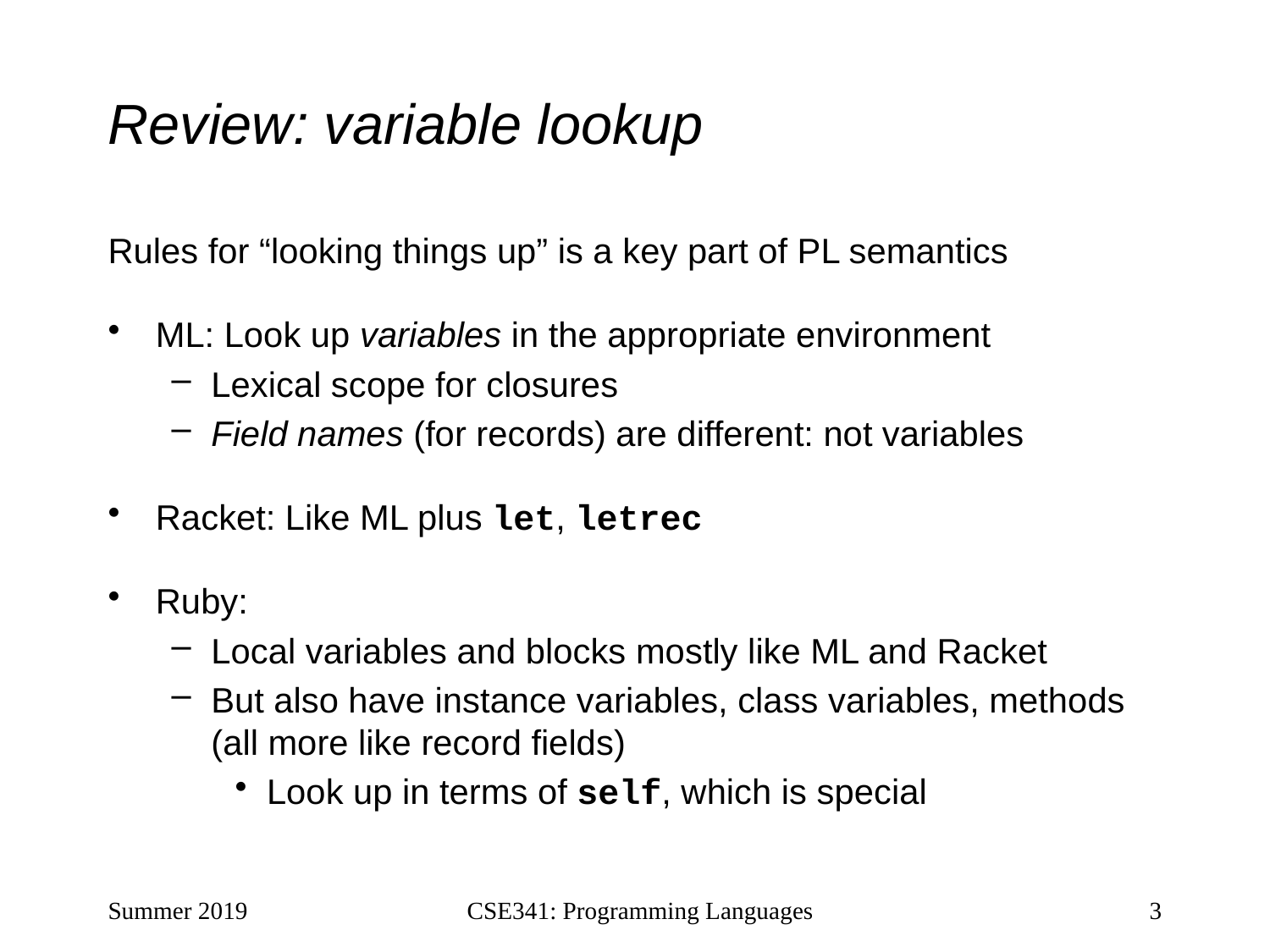

# Review: variable lookup
Rules for “looking things up” is a key part of PL semantics

ML: Look up variables in the appropriate environment
Lexical scope for closures
Field names (for records) are different: not variables

Racket: Like ML plus let, letrec

Ruby:
Local variables and blocks mostly like ML and Racket
But also have instance variables, class variables, methods (all more like record fields)
Look up in terms of self, which is special
Summer 2019
CSE341: Programming Languages
3